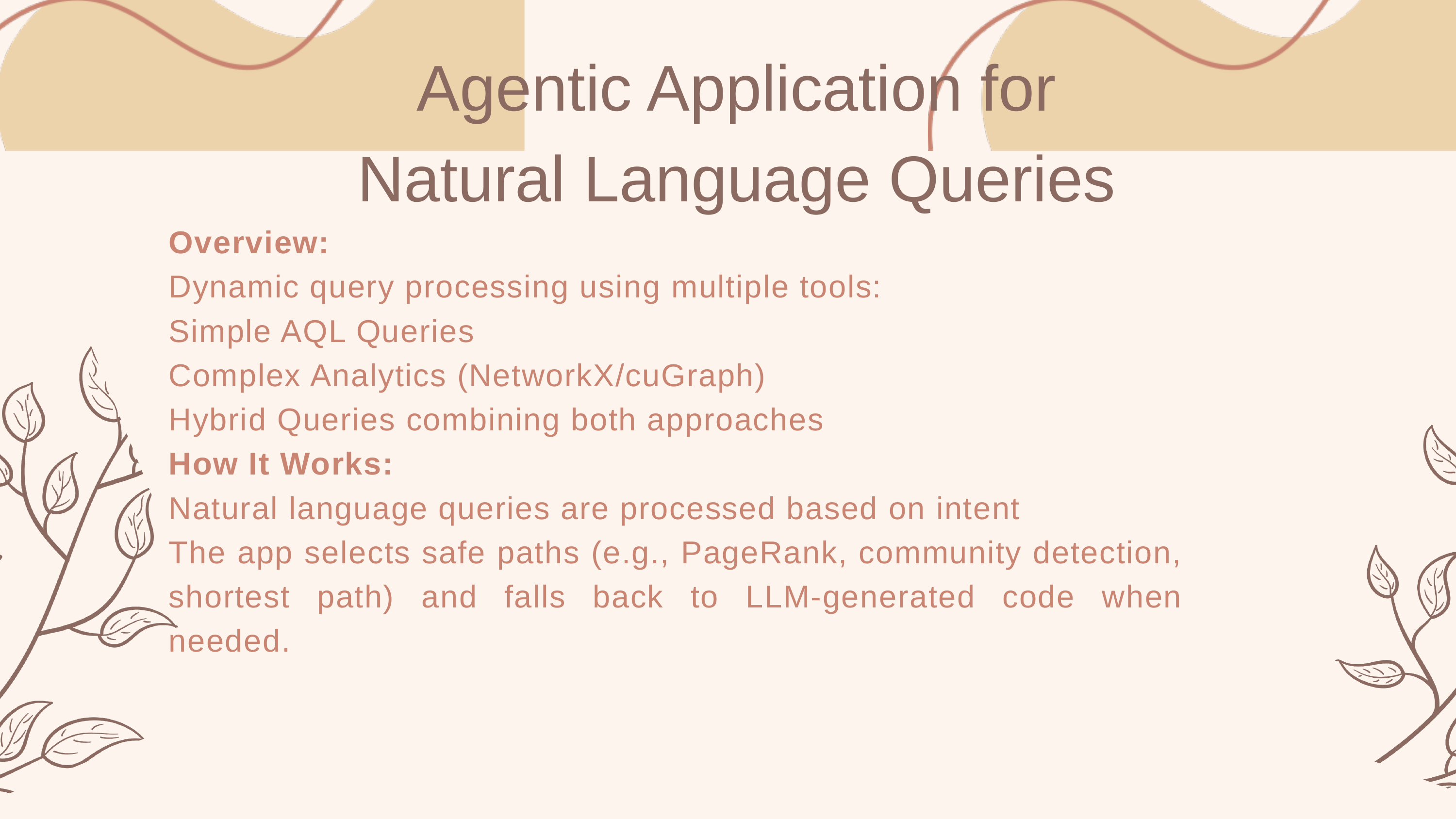

Agentic Application for Natural Language Queries
Overview:
Dynamic query processing using multiple tools:
Simple AQL Queries
Complex Analytics (NetworkX/cuGraph)
Hybrid Queries combining both approaches
How It Works:
Natural language queries are processed based on intent
The app selects safe paths (e.g., PageRank, community detection, shortest path) and falls back to LLM-generated code when needed.